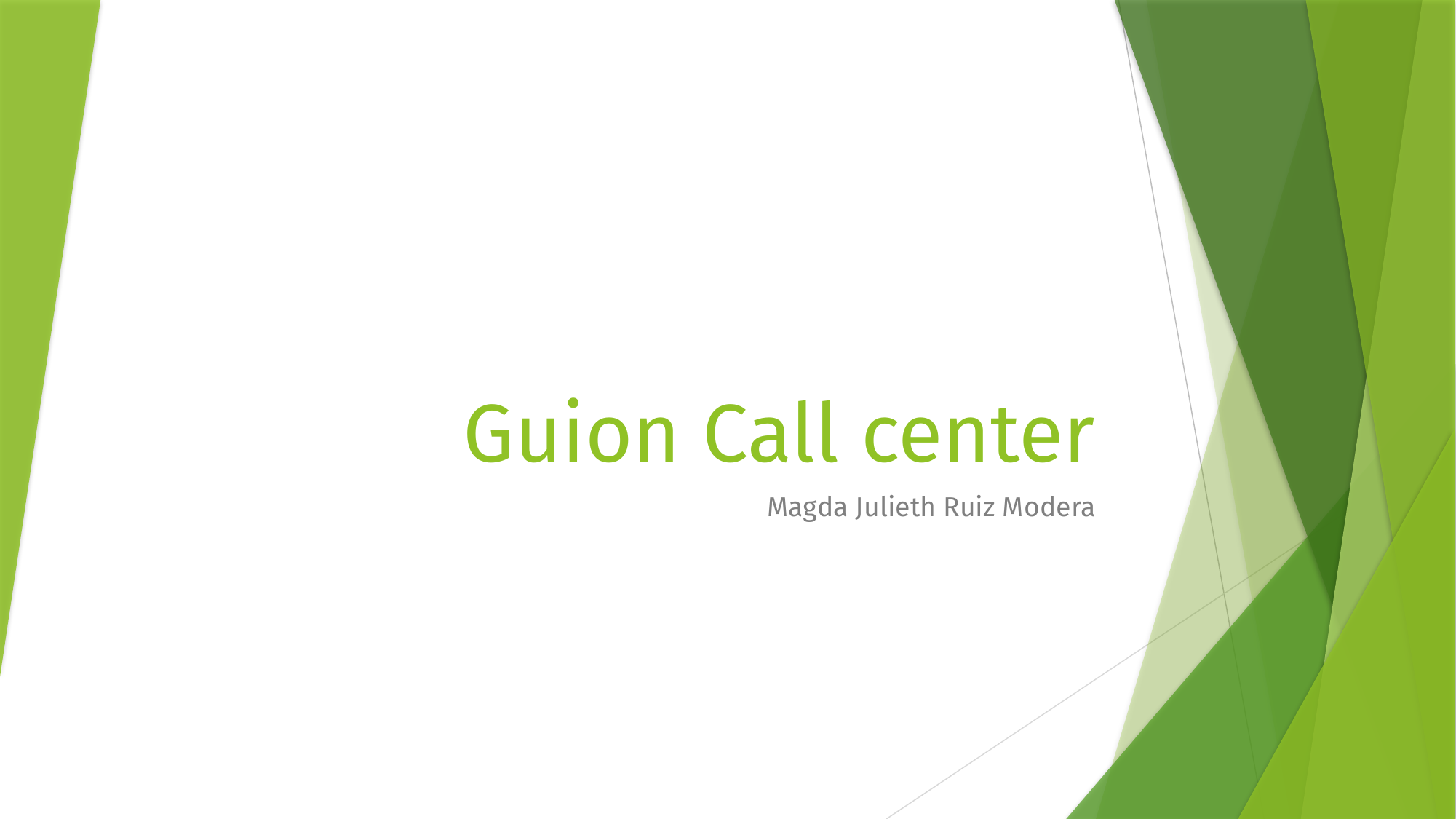

# Guion Call center
Magda Julieth Ruiz Modera